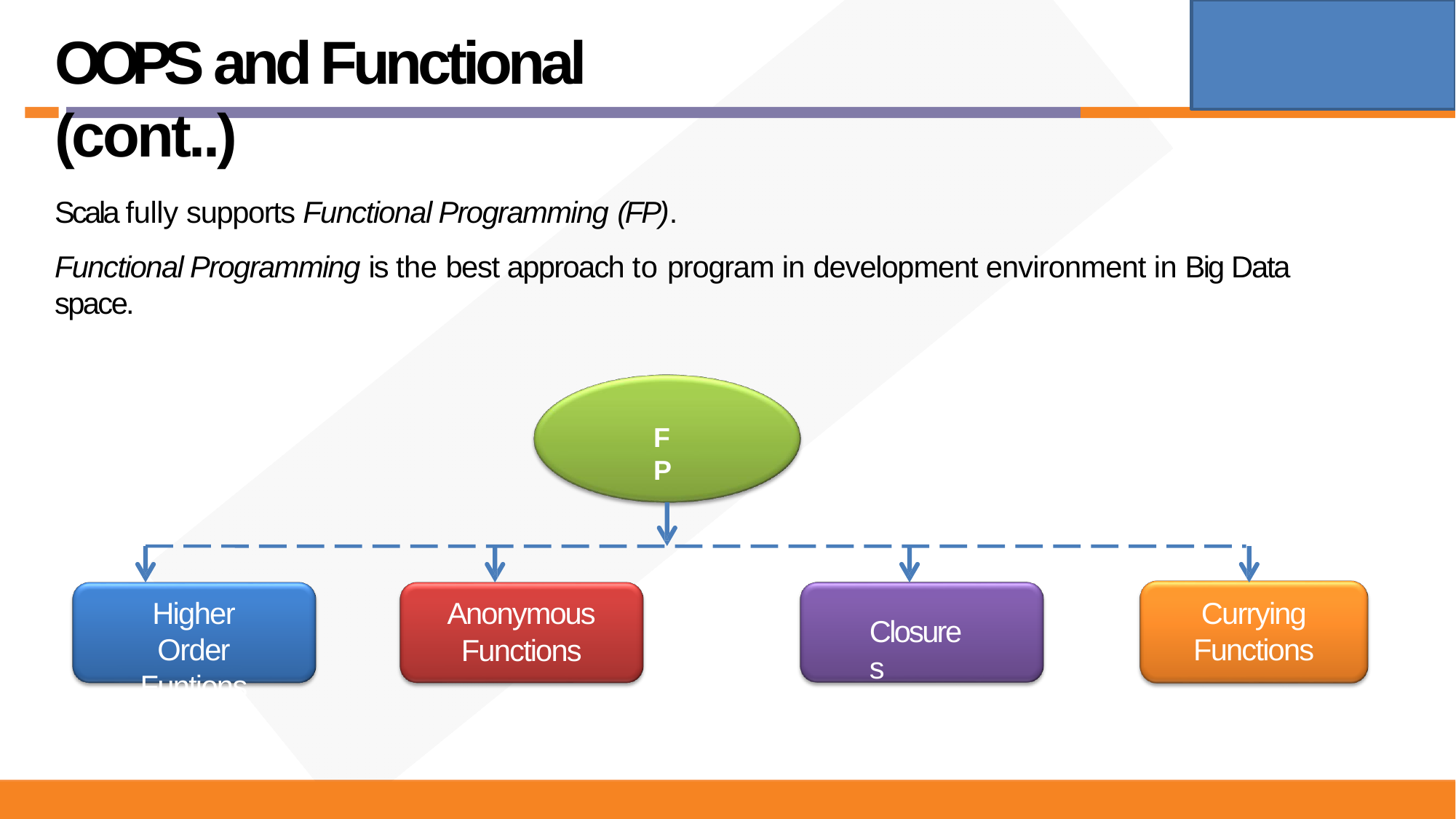

# OOPS and Functional (cont..)
Scala fully supports Functional Programming (FP).
Functional Programming is the best approach to program in development environment in Big Data space.

FP

Currying
Functions
Higher Order
Funtions
Anonymous
Functions
Closures